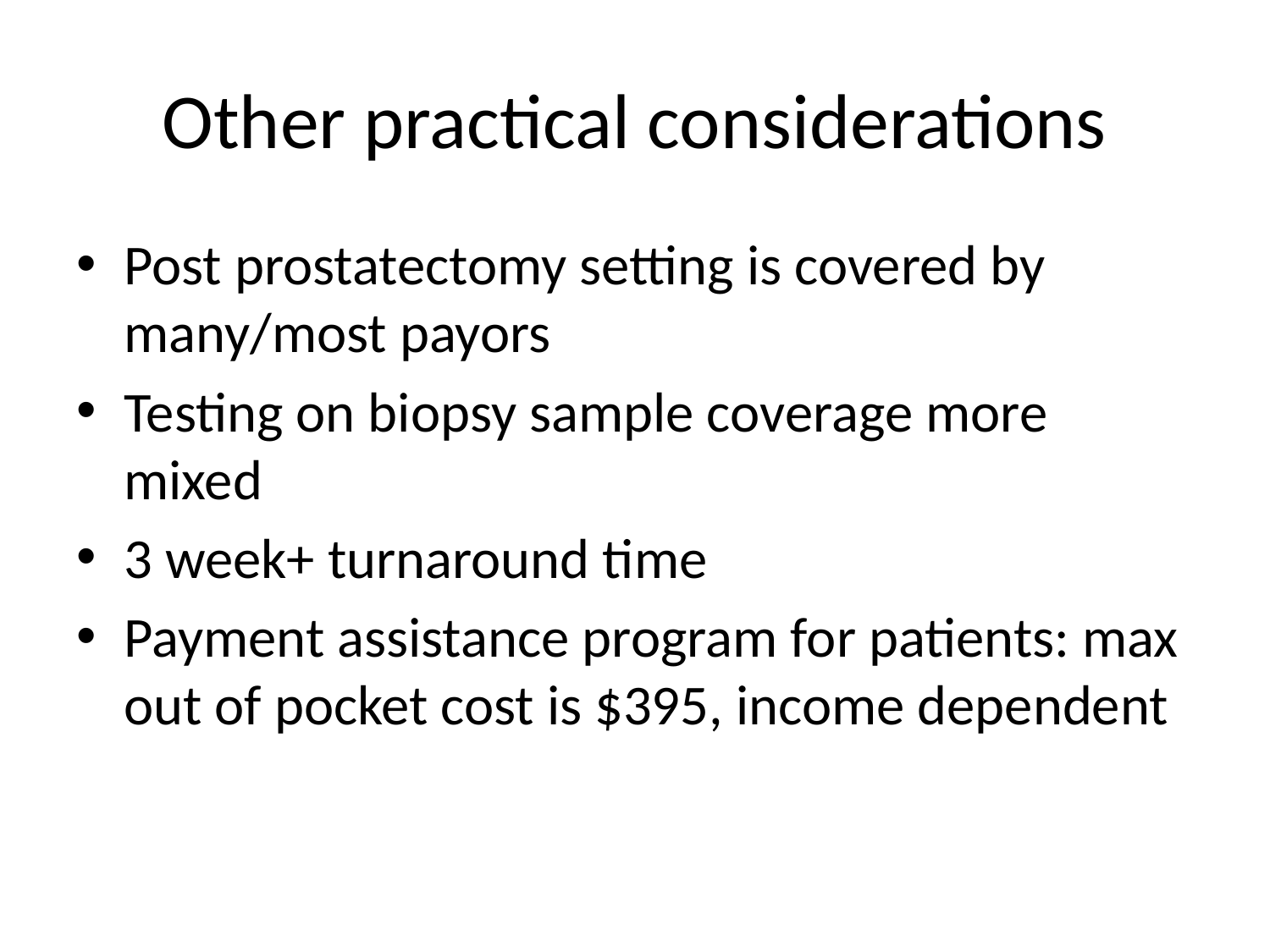

# Other practical considerations
Post prostatectomy setting is covered by many/most payors
Testing on biopsy sample coverage more mixed
3 week+ turnaround time
Payment assistance program for patients: max out of pocket cost is $395, income dependent